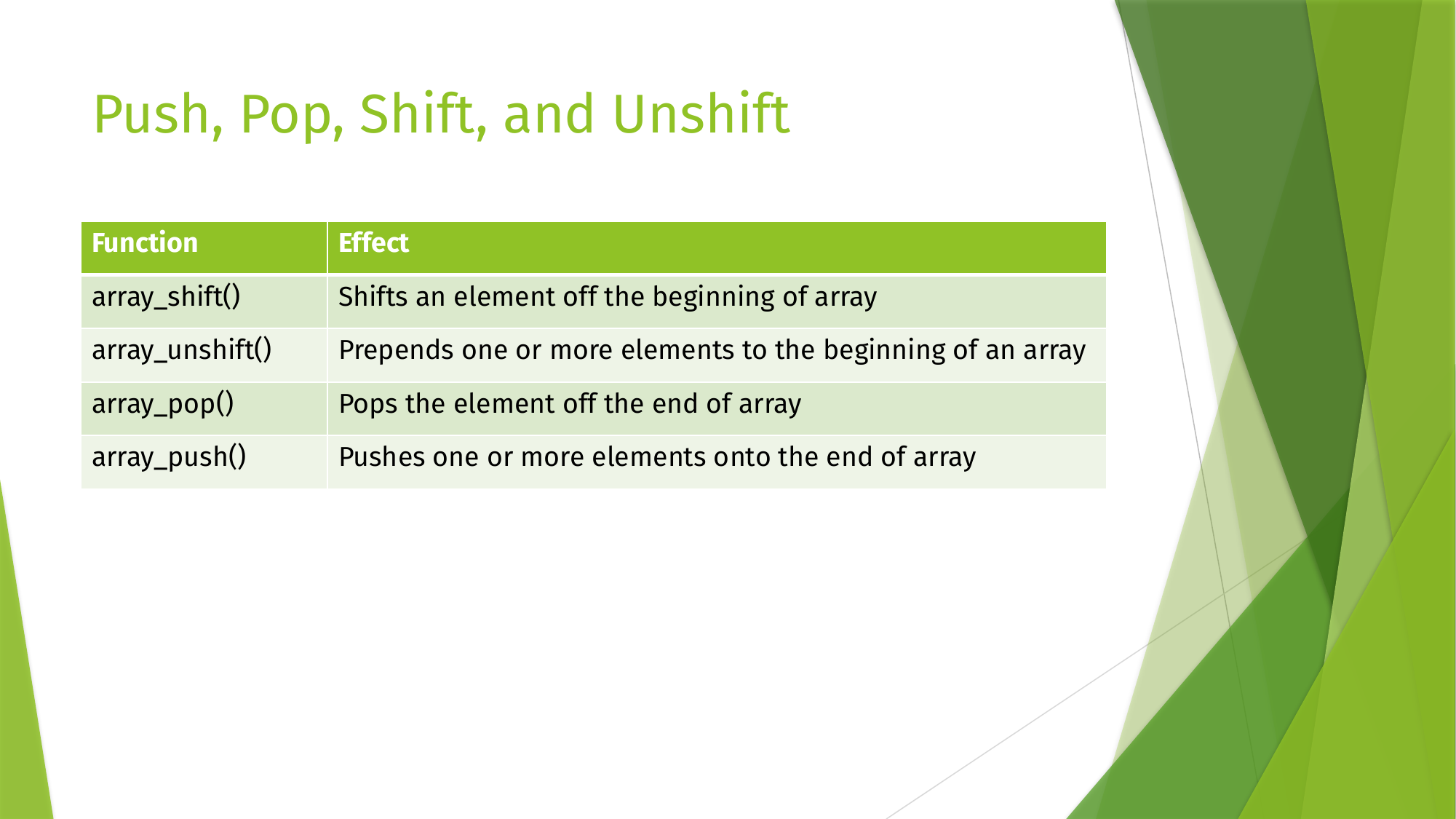

# Push, Pop, Shift, and Unshift
| Function | Effect |
| --- | --- |
| array\_shift() | Shifts an element off the beginning of array |
| array\_unshift() | Prepends one or more elements to the beginning of an array |
| array\_pop() | Pops the element off the end of array |
| array\_push() | Pushes one or more elements onto the end of array |